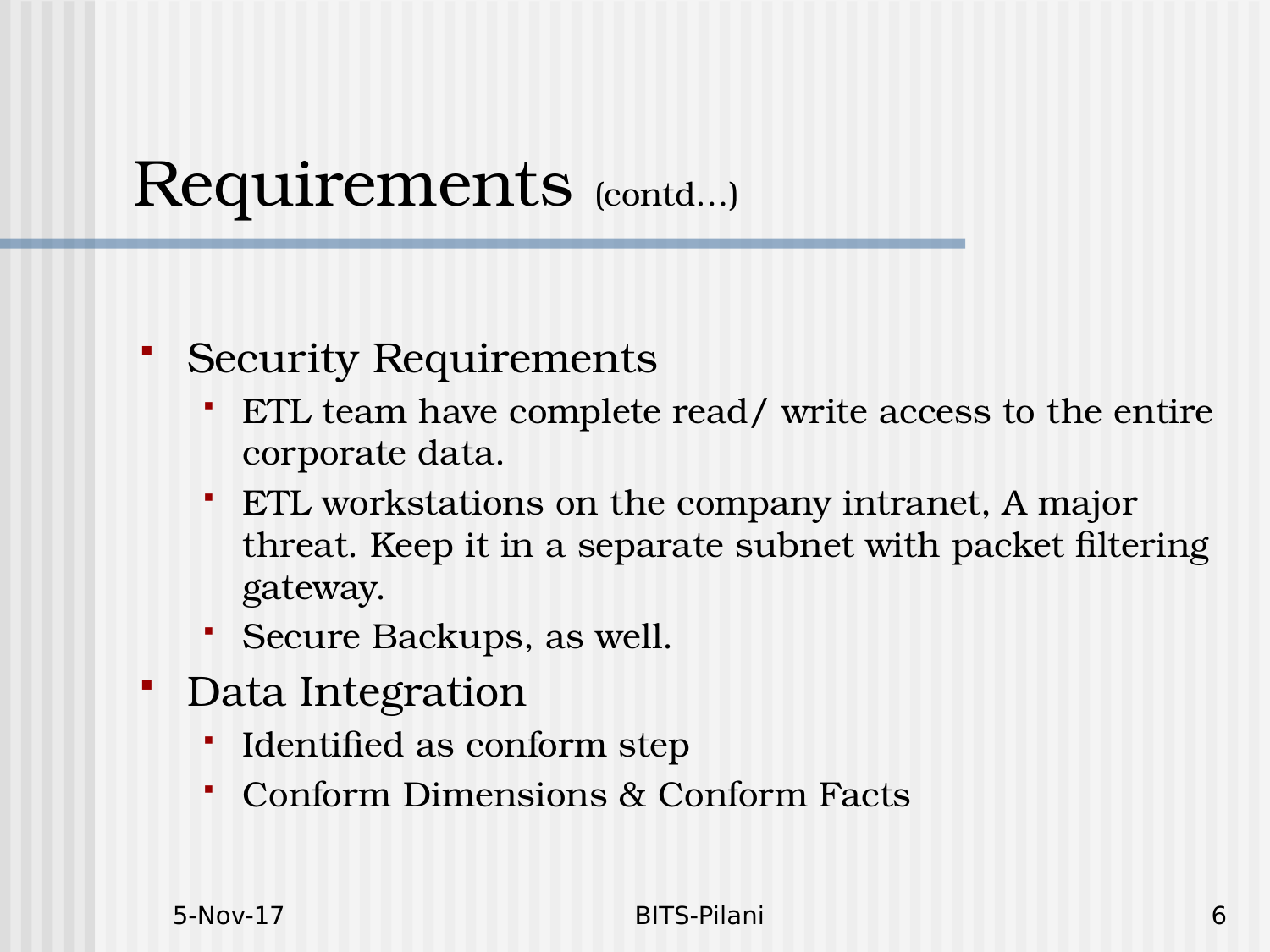

# Requirements (contd…)

Security Requirements
ETL team have complete read/ write access to the entire corporate data.
ETL workstations on the company intranet, A major threat. Keep it in a separate subnet with packet filtering gateway.
Secure Backups, as well.
Data Integration
Identified as conform step
Conform Dimensions & Conform Facts
5-Nov-17
BITS-Pilani
6